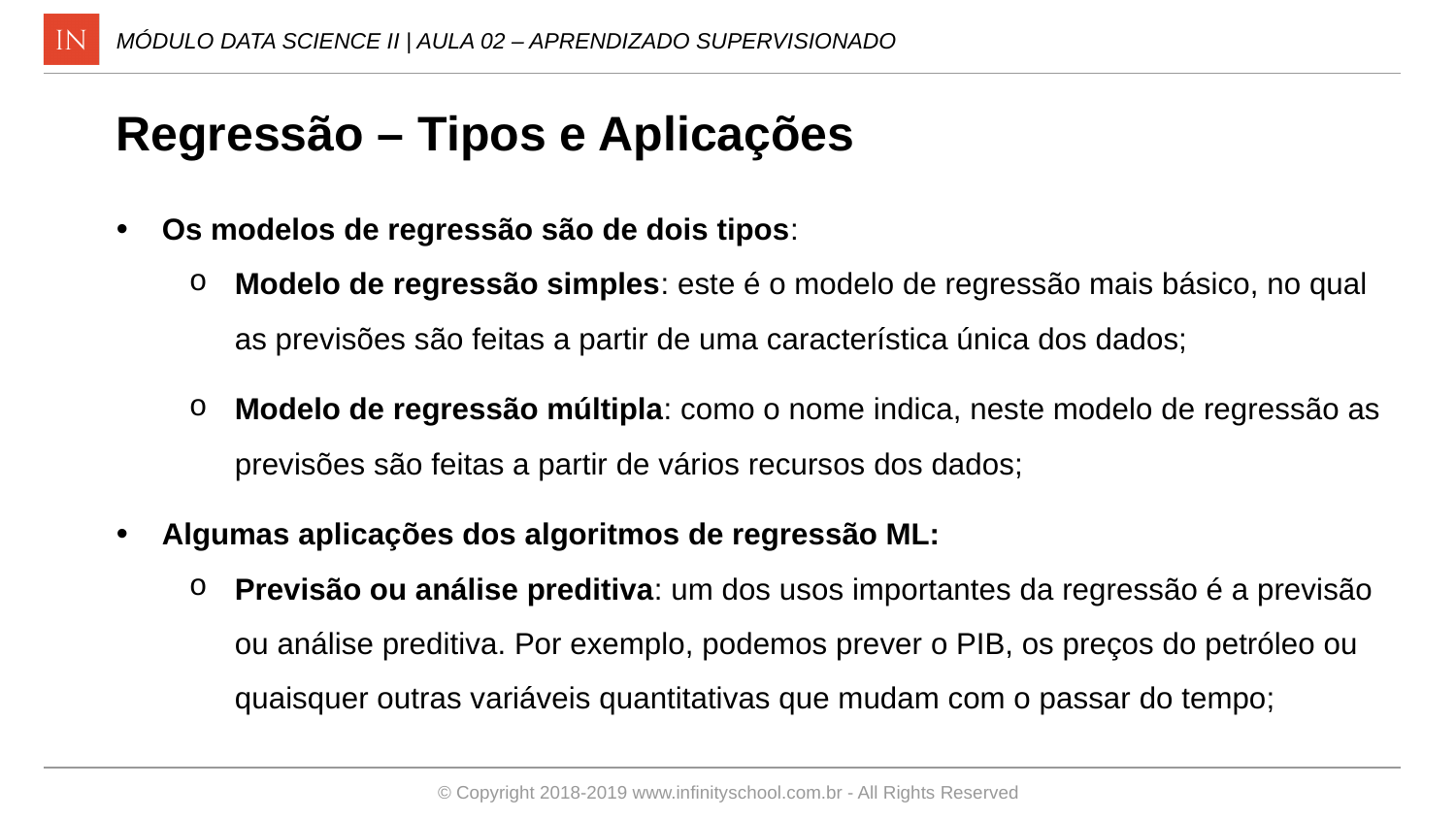

MÓDULO DATA SCIENCE II | AULA 02 – APRENDIZADO SUPERVISIONADO
Regressão – Tipos e Aplicações
Os modelos de regressão são de dois tipos:
Modelo de regressão simples: este é o modelo de regressão mais básico, no qual as previsões são feitas a partir de uma característica única dos dados;
Modelo de regressão múltipla: como o nome indica, neste modelo de regressão as previsões são feitas a partir de vários recursos dos dados;
Algumas aplicações dos algoritmos de regressão ML:
Previsão ou análise preditiva: um dos usos importantes da regressão é a previsão ou análise preditiva. Por exemplo, podemos prever o PIB, os preços do petróleo ou quaisquer outras variáveis quantitativas que mudam com o passar do tempo;